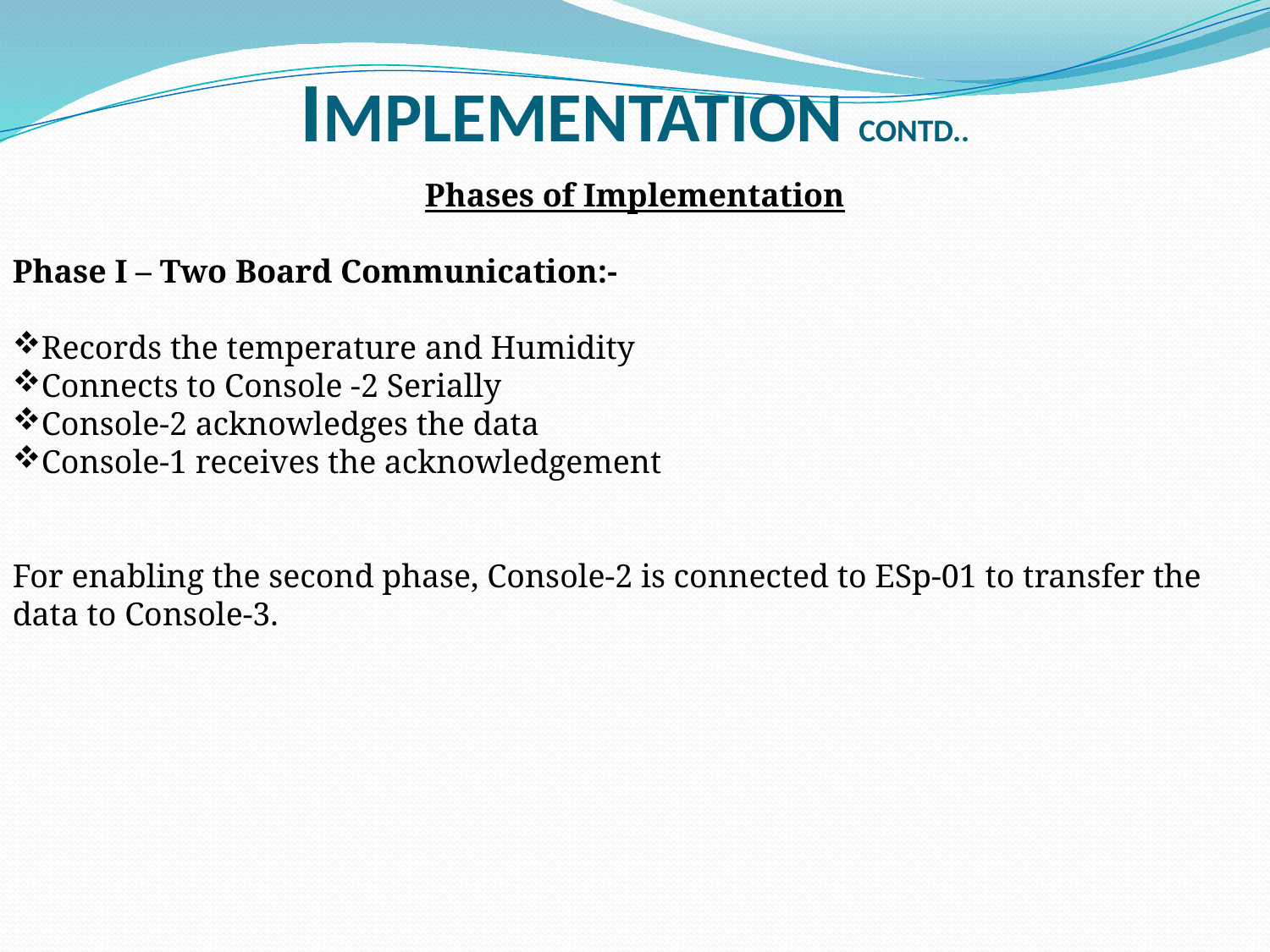

# IMPLEMENTATION CONTD..
Phases of Implementation

Phase I – Two Board Communication:-

Records the temperature and Humidity
Connects to Console -2 Serially
Console-2 acknowledges the data
Console-1 receives the acknowledgement

For enabling the second phase, Console-2 is connected to ESp-01 to transfer the data to Console-3.